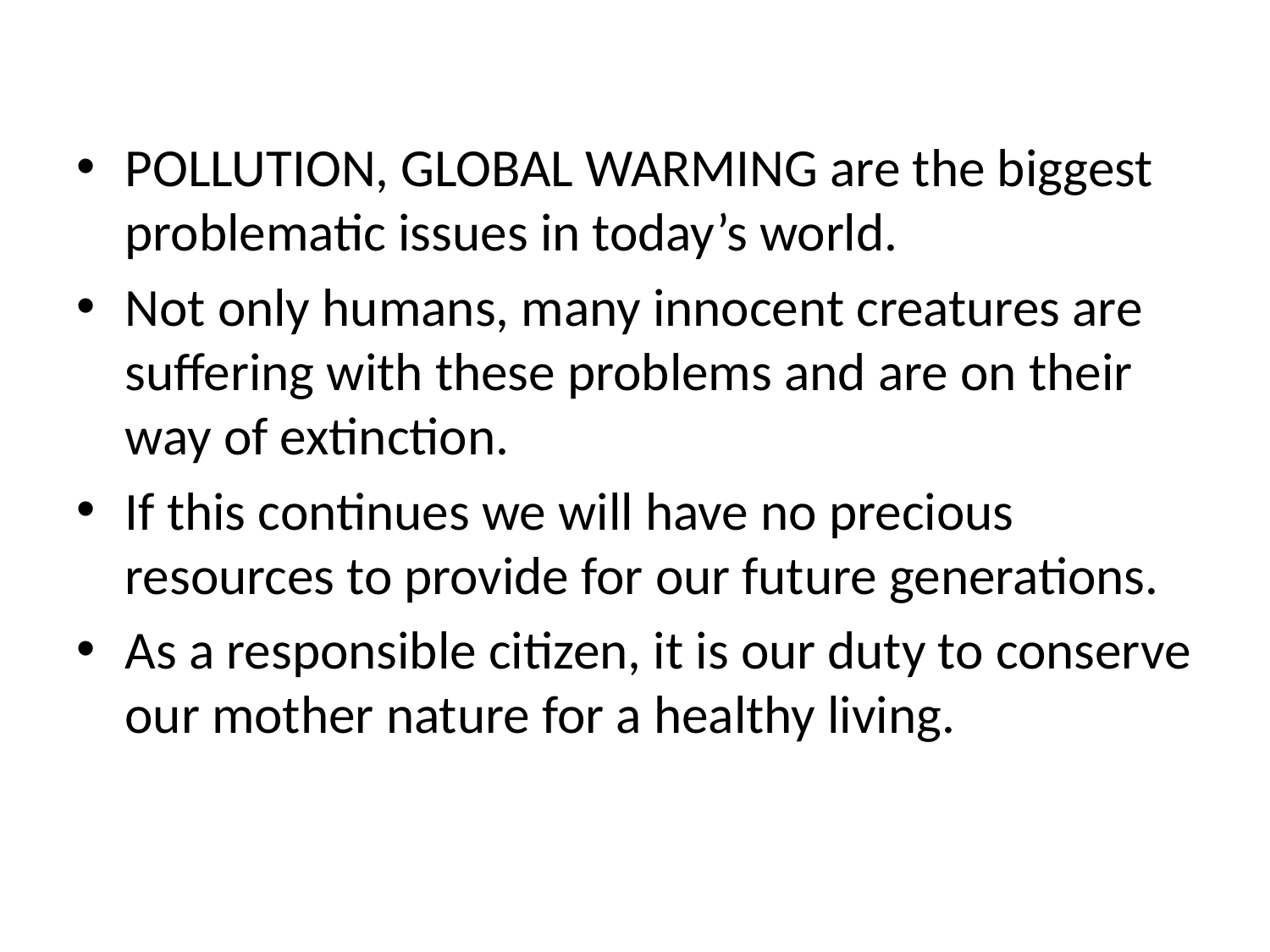

#
POLLUTION, GLOBAL WARMING are the biggest problematic issues in today’s world.
Not only humans, many innocent creatures are suffering with these problems and are on their way of extinction.
If this continues we will have no precious resources to provide for our future generations.
As a responsible citizen, it is our duty to conserve our mother nature for a healthy living.